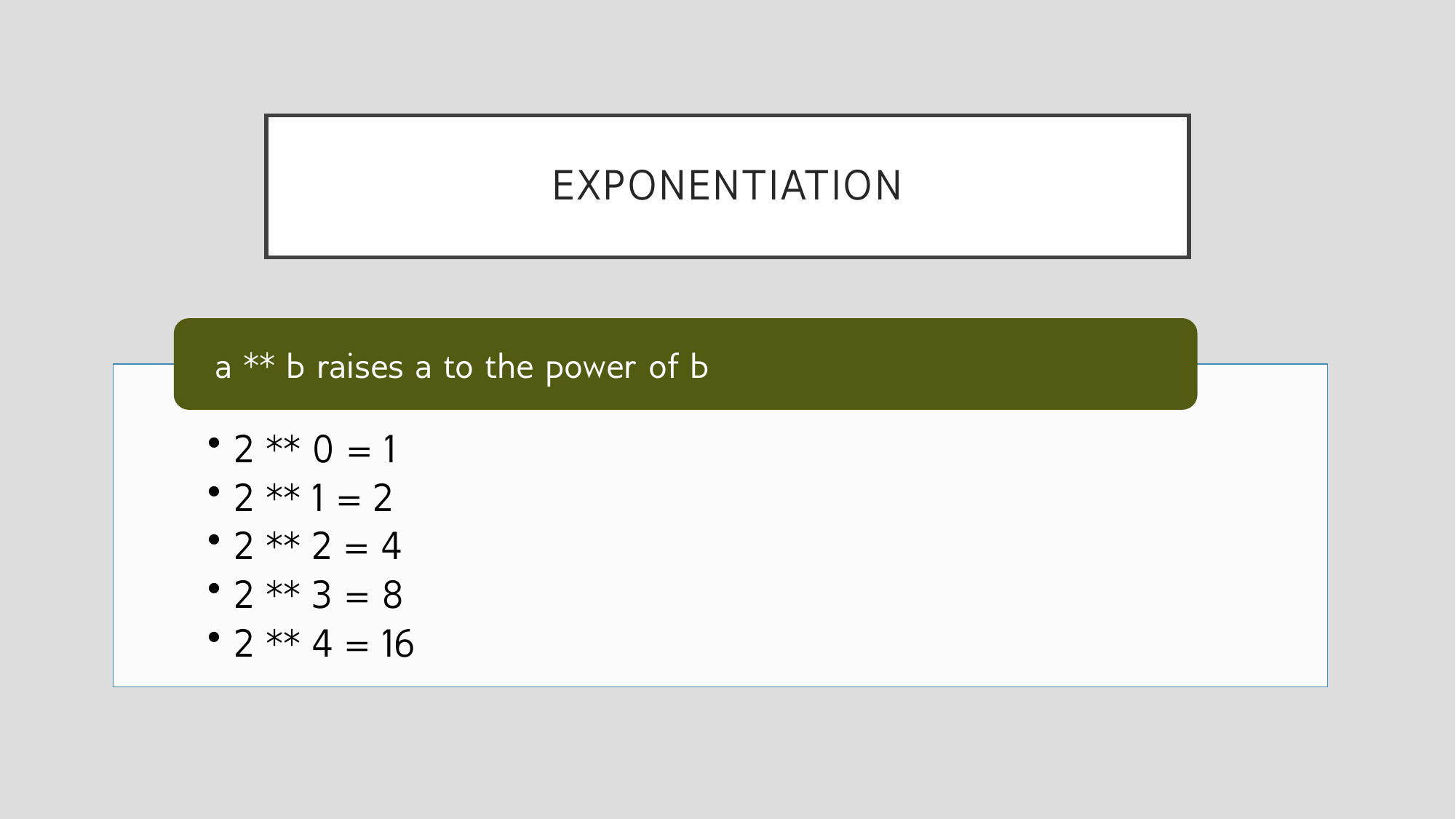

# Exponentiation
2 ** 0 = 1
2 ** 1 = 2
2 ** 2 = 4
2 ** 3 = 8
2 ** 4 = 16
a ** b raises a to the power of b